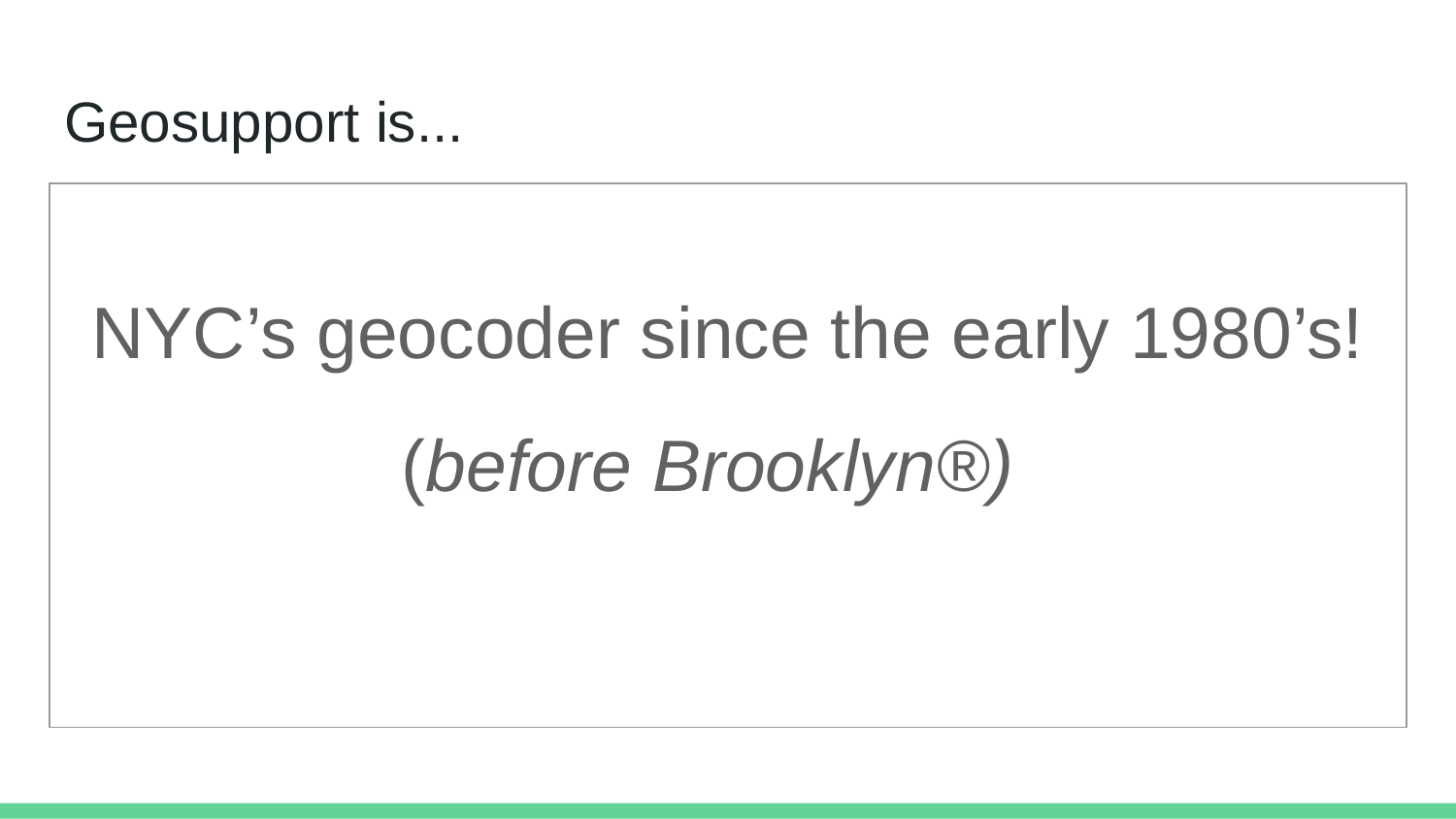

# Geosupport is...
NYC’s geocoder since the early 1980’s!
(before Brooklyn®)